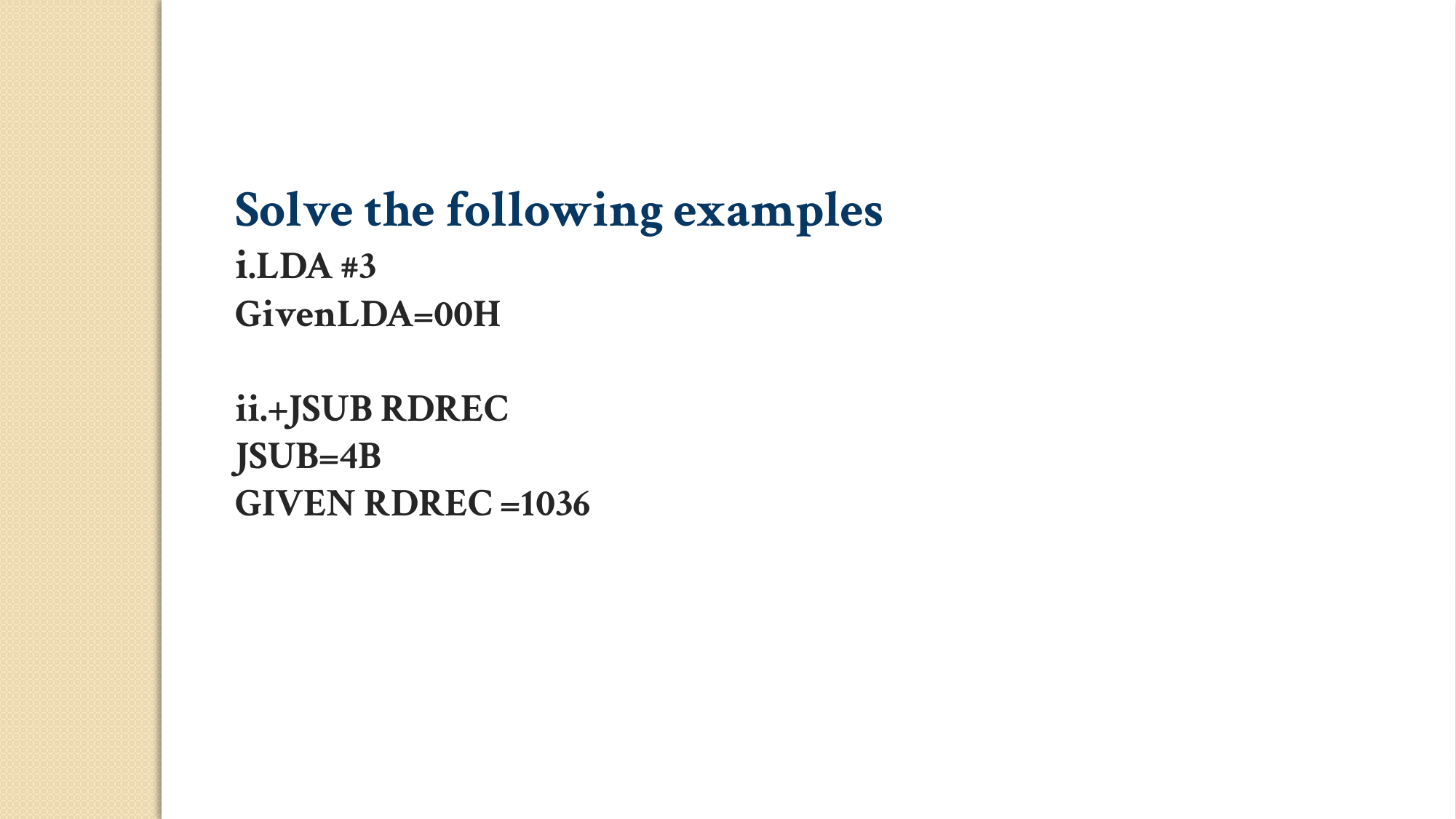

Solve the following examples
i.LDA #3
GivenLDA=00H

ii.+JSUB RDREC
JSUB=4B
GIVEN RDREC =1036